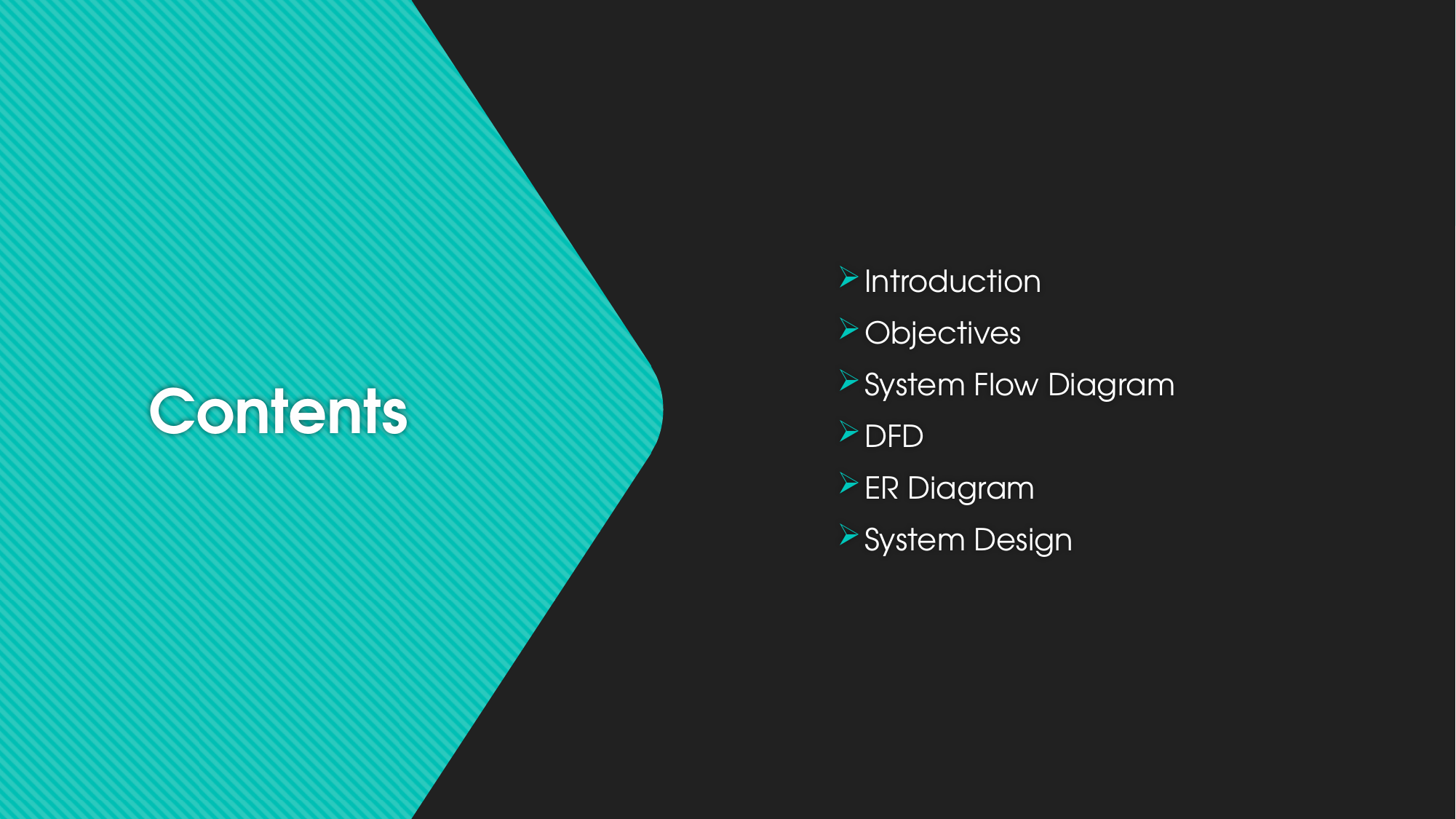

Introduction
Objectives
System Flow Diagram
DFD
ER Diagram
System Design
# Contents